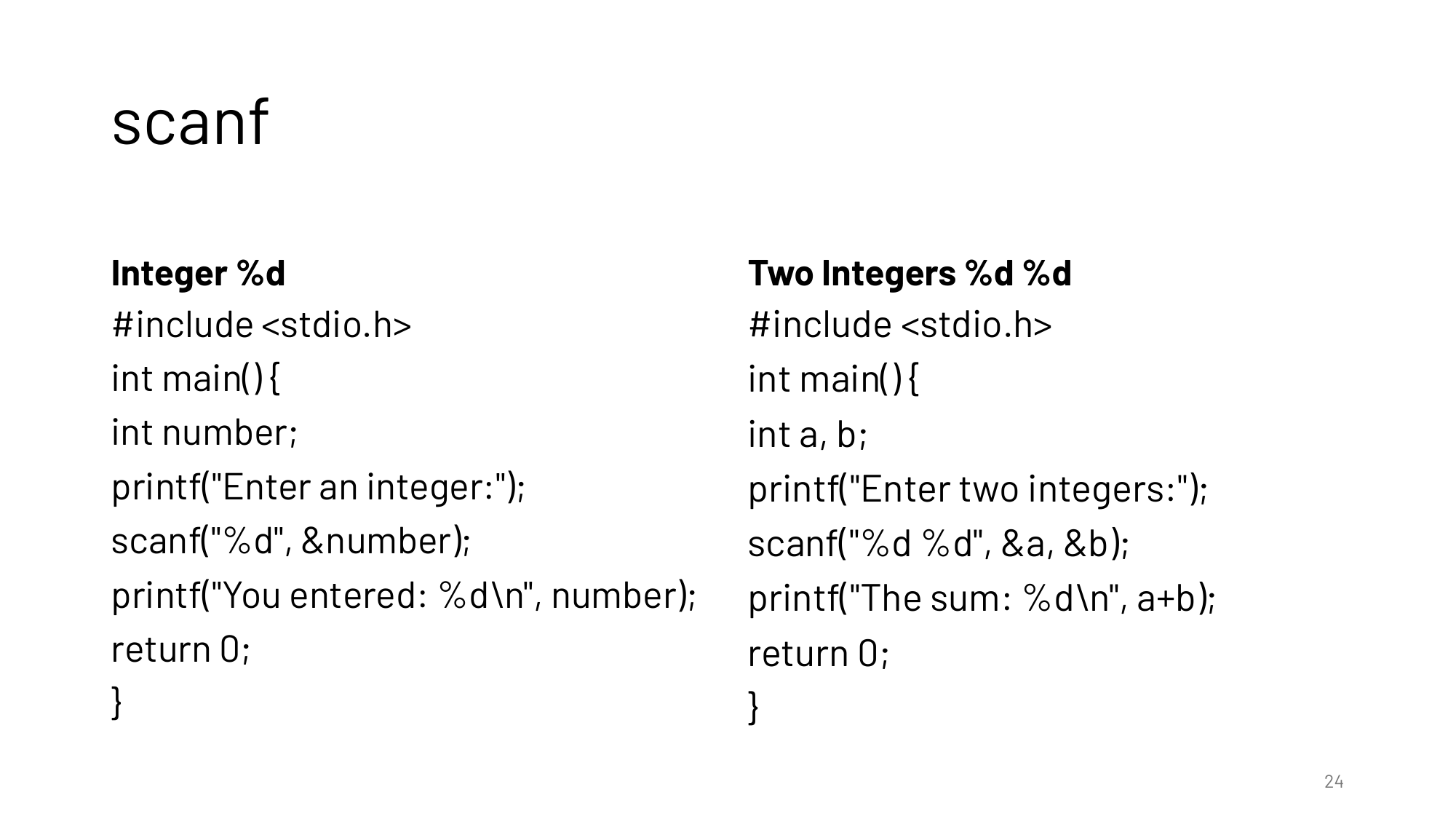

# scanf
Integer %d
Two Integers %d %d
#include <stdio.h>
int main() {
int number;
printf("Enter an integer:");
scanf("%d", &number);
printf("You entered: %d\n", number);
return 0;
}
#include <stdio.h>
int main() {
int a, b;
printf("Enter two integers:");
scanf("%d %d", &a, &b);
printf("The sum: %d\n", a+b);
return 0;
}
24